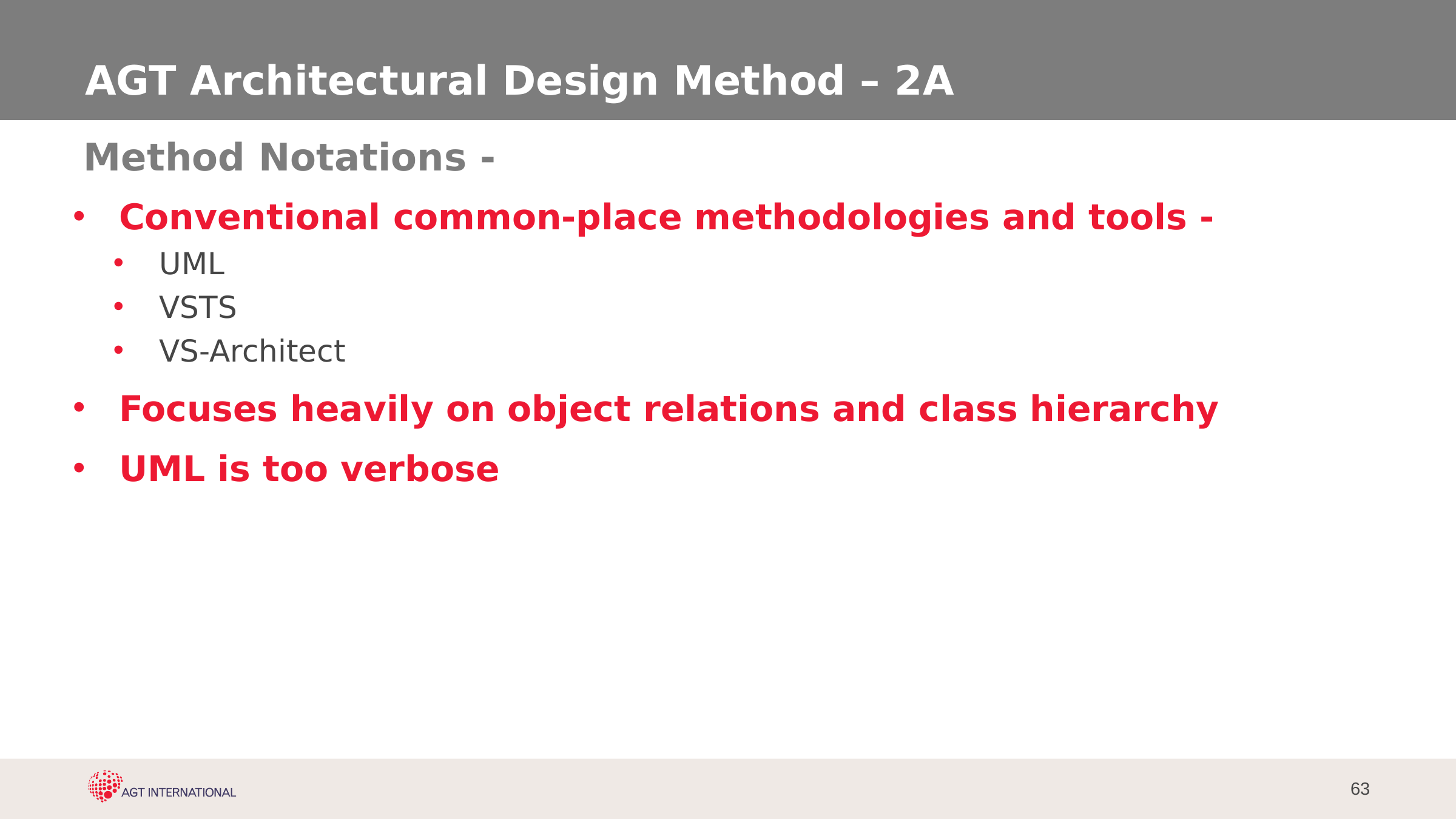

# AGT Architectural Design Method – 2A
Method Notations -
Conventional common-place methodologies and tools -
UML
VSTS
VS-Architect
Focuses heavily on object relations and class hierarchy
UML is too verbose